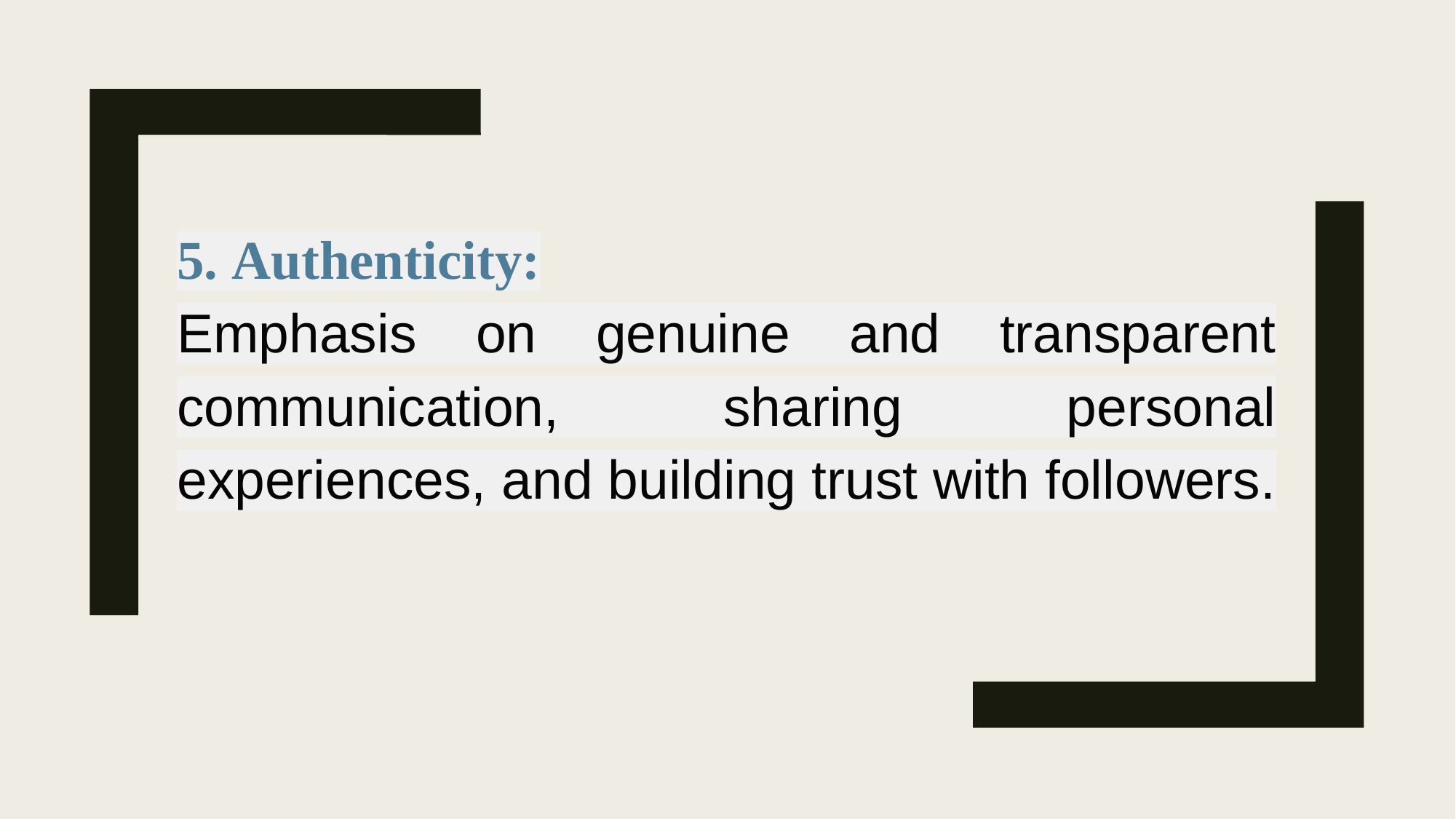

5. Authenticity:
Emphasis on genuine and transparent communication, sharing personal experiences, and building trust with followers.